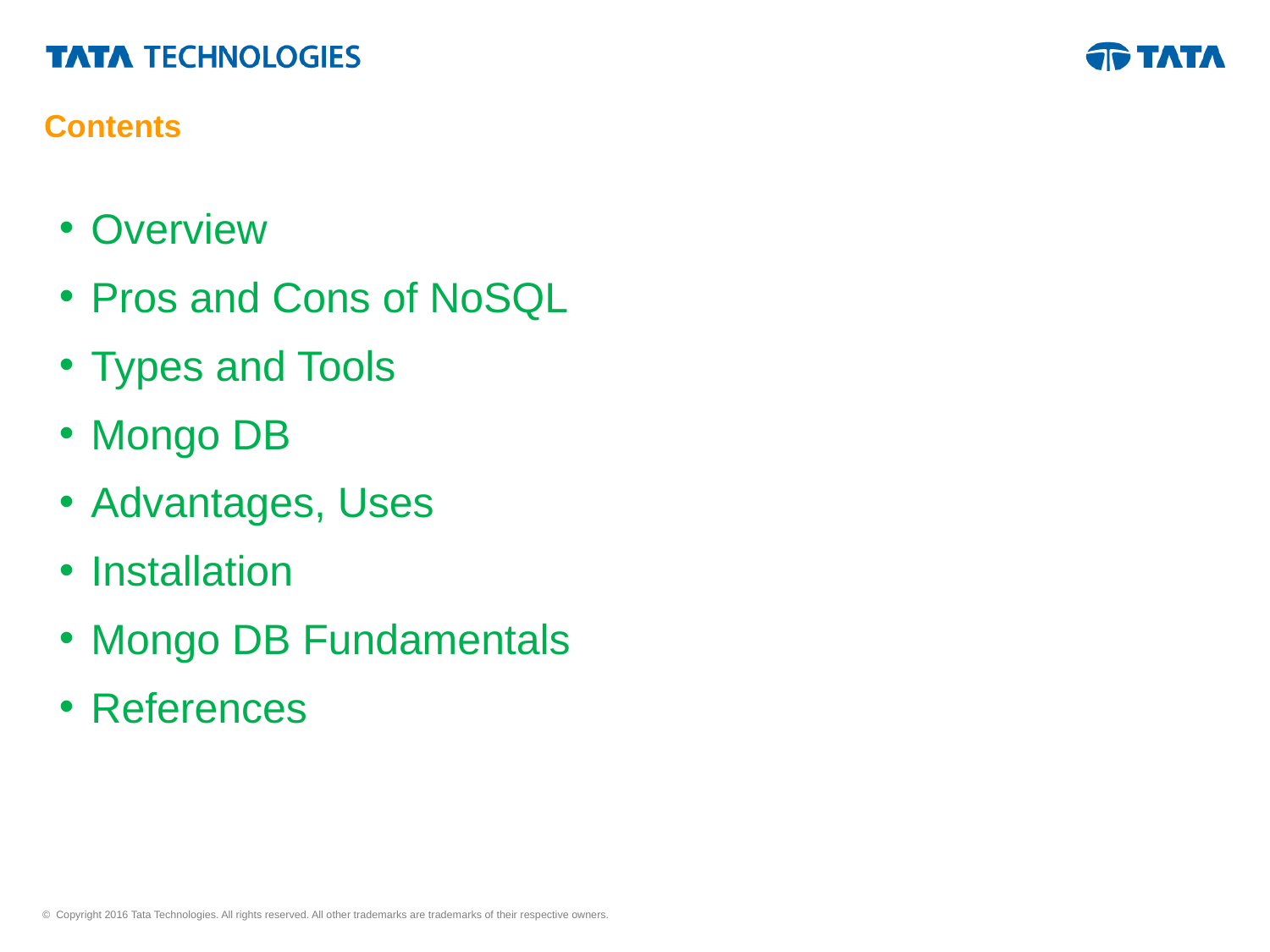

# Contents
Overview
Pros and Cons of NoSQL
Types and Tools
Mongo DB
Advantages, Uses
Installation
Mongo DB Fundamentals
References